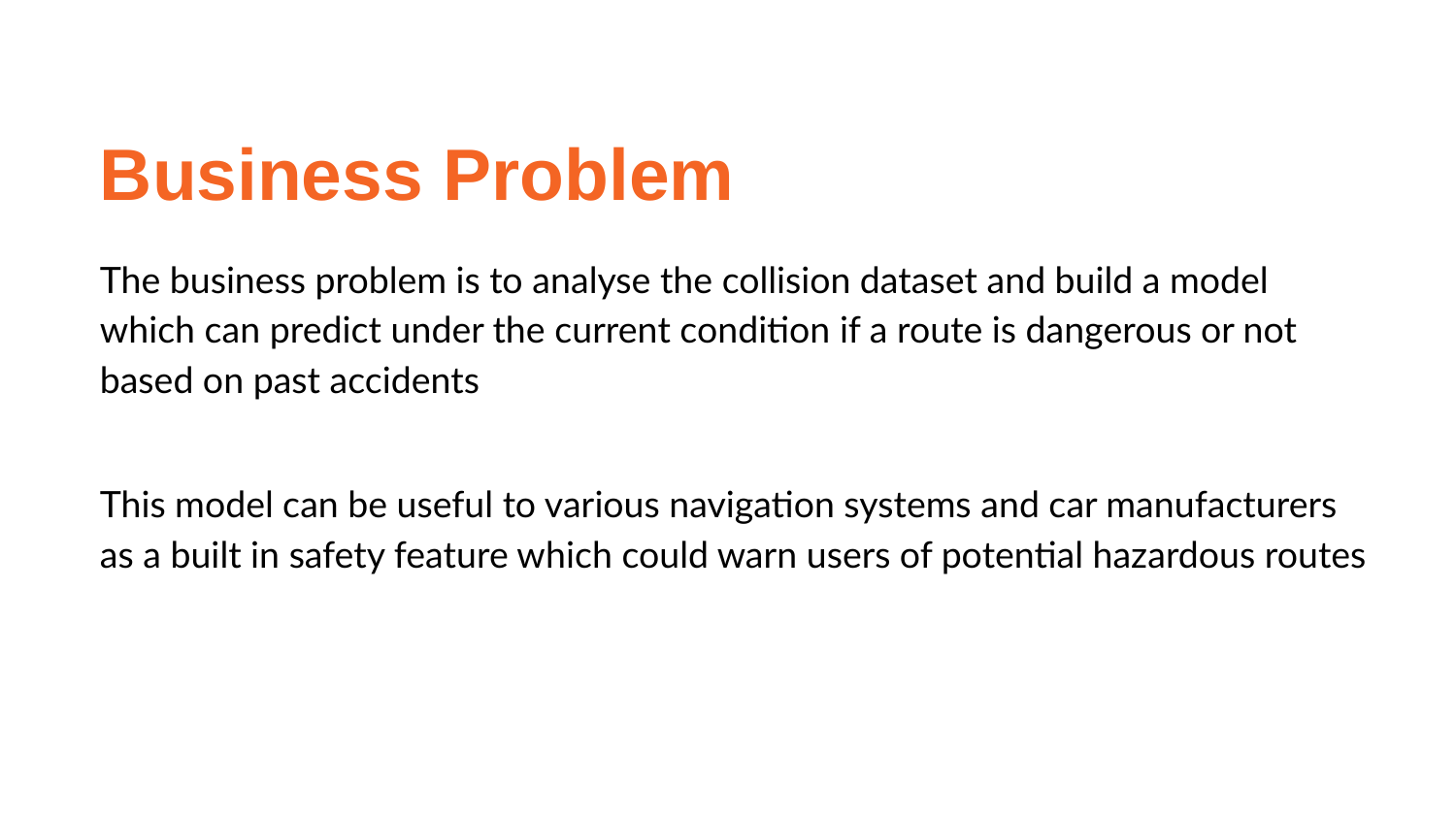

Business Problem
The business problem is to analyse the collision dataset and build a model which can predict under the current condition if a route is dangerous or not based on past accidents

This model can be useful to various navigation systems and car manufacturers as a built in safety feature which could warn users of potential hazardous routes